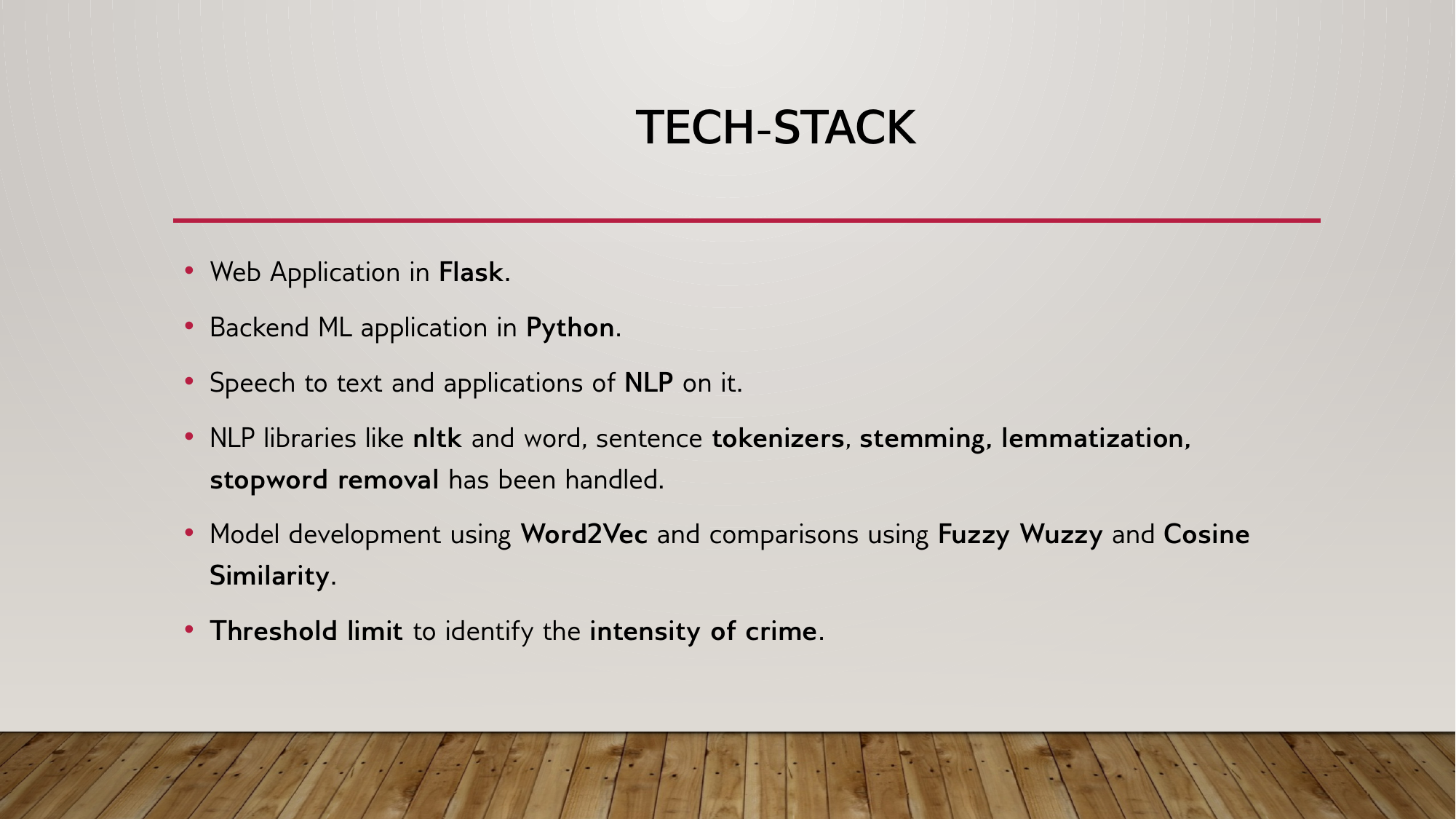

# TECH-STACK
Web Application in Flask.
Backend ML application in Python.
Speech to text and applications of NLP on it.
NLP libraries like nltk and word, sentence tokenizers, stemming, lemmatization, stopword removal has been handled.
Model development using Word2Vec and comparisons using Fuzzy Wuzzy and Cosine Similarity.
Threshold limit to identify the intensity of crime.